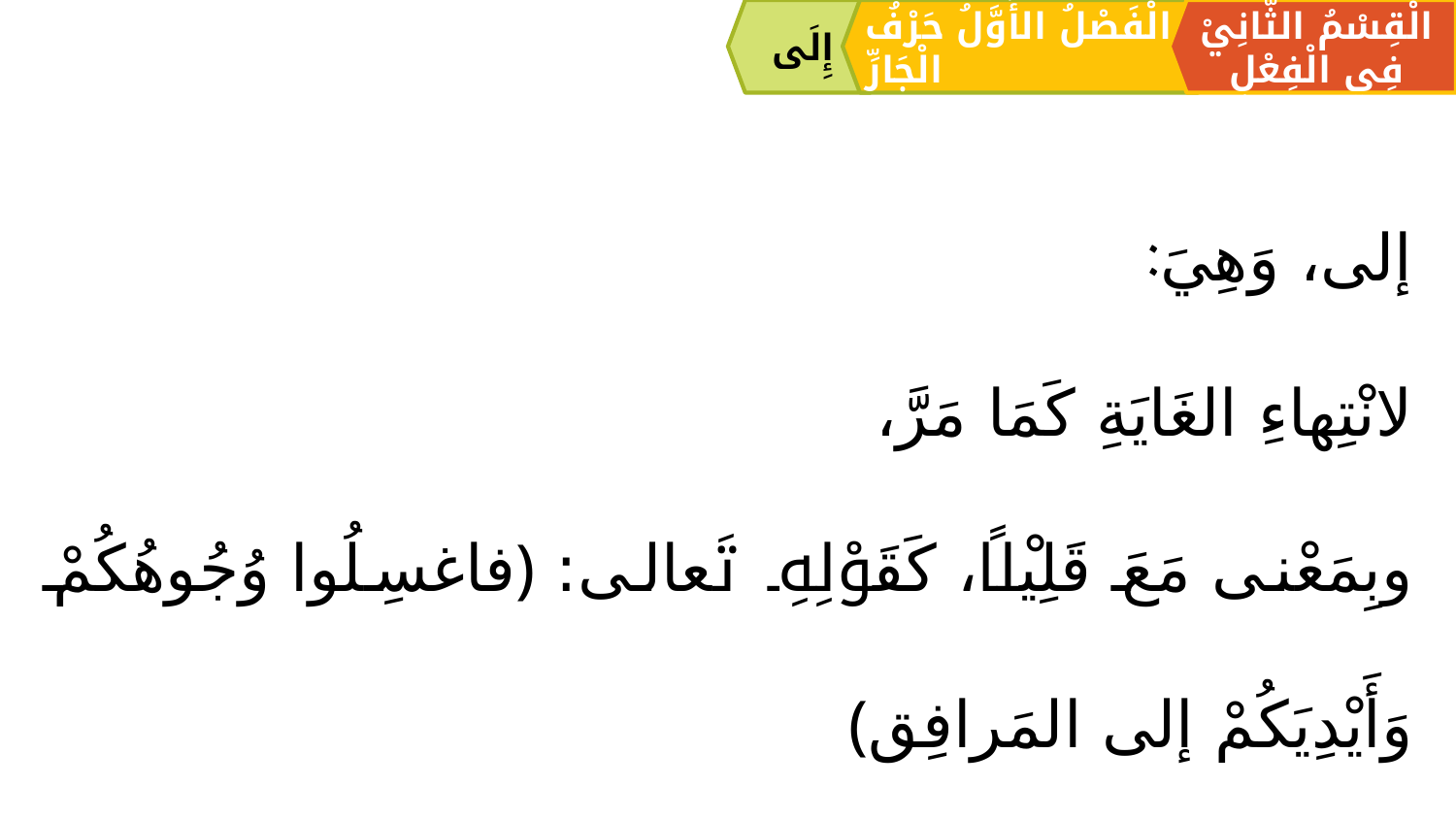

إِلَی
الْقِسْمُ الثَّانِيْ فِي الْفِعْلِ
الْفَصْلُ الأَوَّلُ حَرْفُ الْجَارِّ
إلى، وَهِيَ:
لانْتِهاءِ الغَايَةِ كَمَا مَرَّ،
وبِمَعْنى مَعَ قَلِيْلًا، كَقَوْلِهِ تَعالى: ﴿فاغسِلُوا وُجُوهُكُمْ وَأَيْدِيَكُمْ إلى المَرافِق﴾